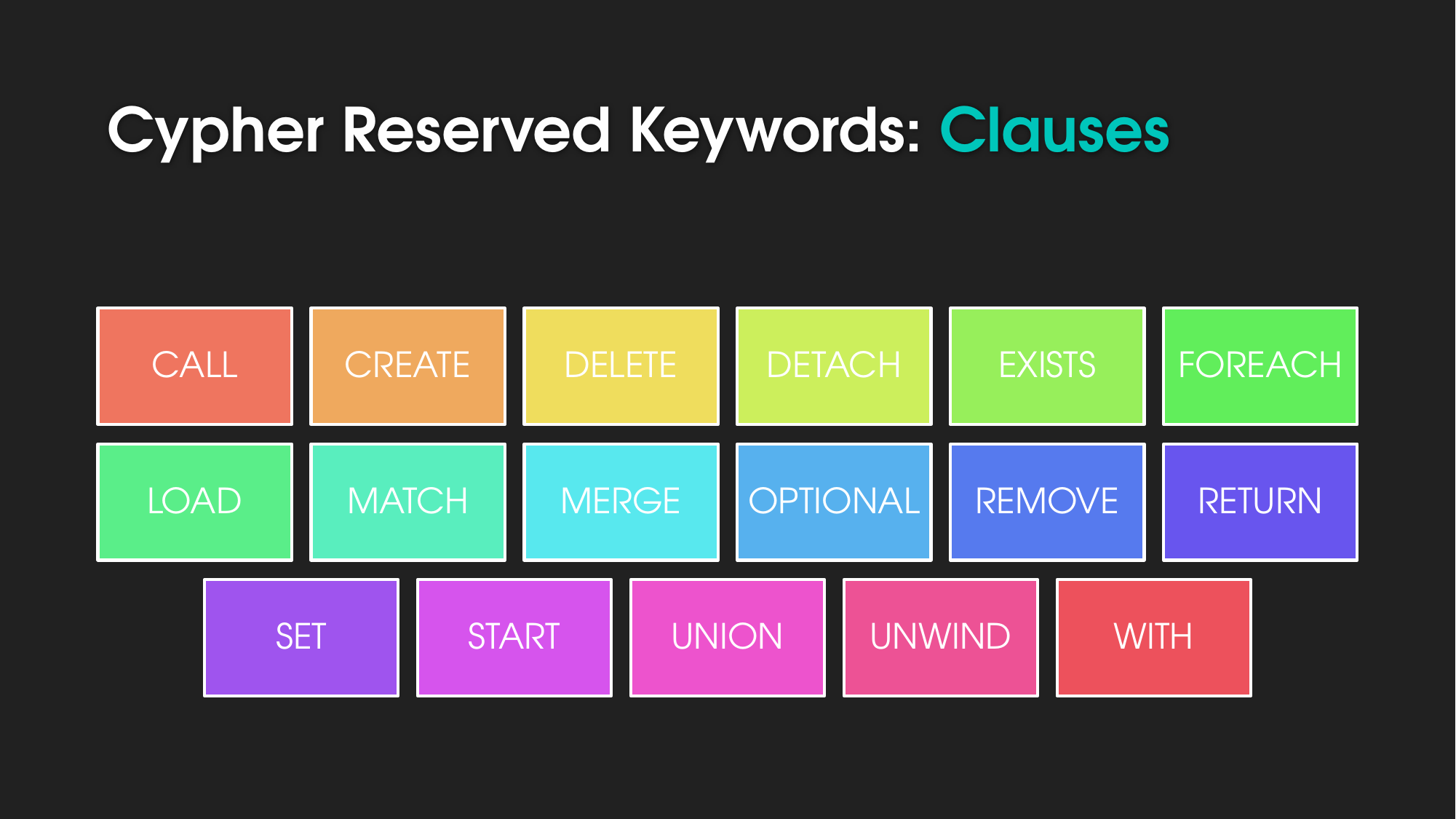

# Cypher Reserved Keywords: Clauses
CALL
CREATE
DELETE
DETACH
EXISTS
FOREACH
LOAD
MATCH
MERGE
OPTIONAL
REMOVE
RETURN
SET
START
UNION
UNWIND
WITH